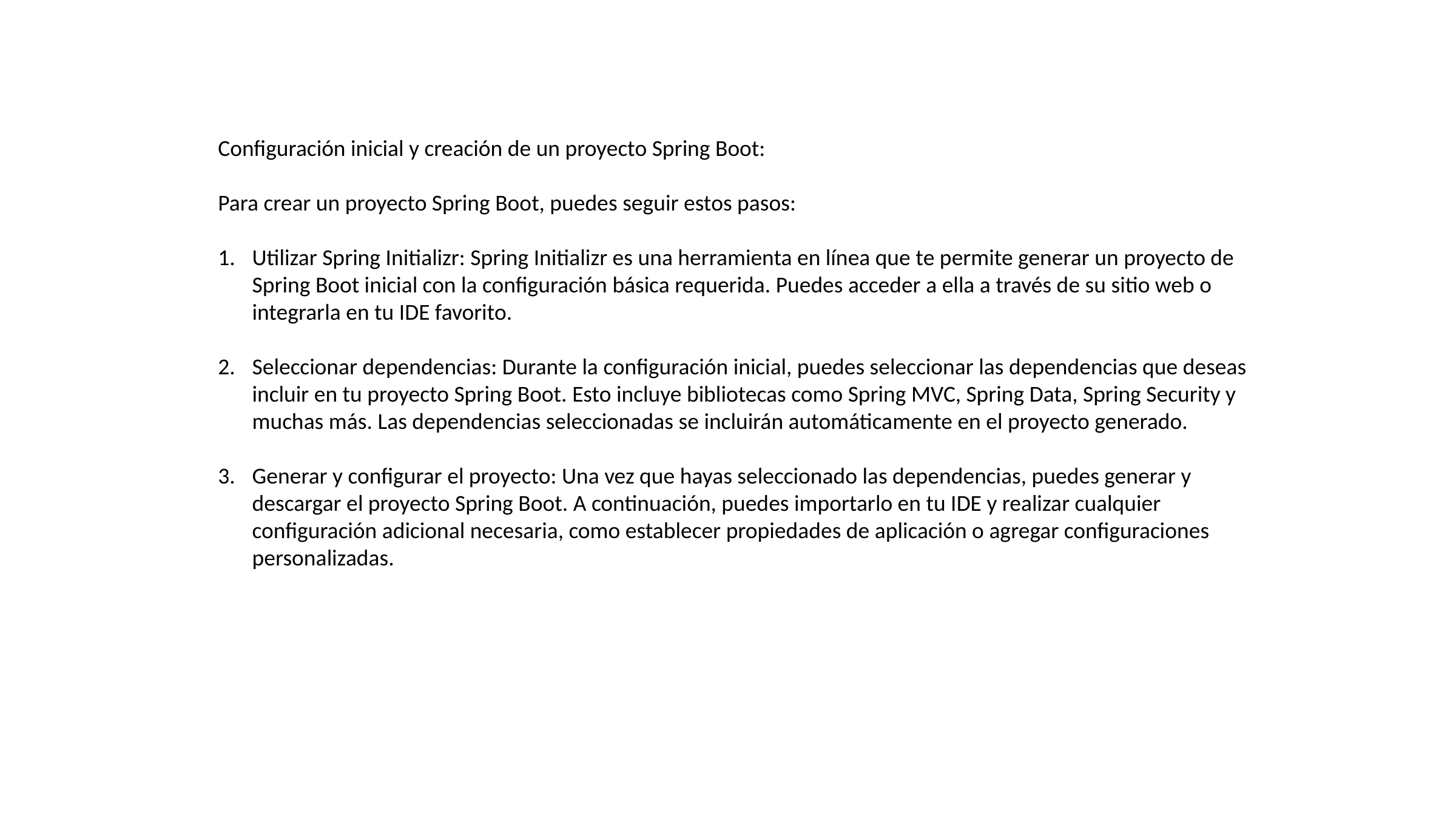

Configuración inicial y creación de un proyecto Spring Boot:

Para crear un proyecto Spring Boot, puedes seguir estos pasos:

Utilizar Spring Initializr: Spring Initializr es una herramienta en línea que te permite generar un proyecto de Spring Boot inicial con la configuración básica requerida. Puedes acceder a ella a través de su sitio web o integrarla en tu IDE favorito.

Seleccionar dependencias: Durante la configuración inicial, puedes seleccionar las dependencias que deseas incluir en tu proyecto Spring Boot. Esto incluye bibliotecas como Spring MVC, Spring Data, Spring Security y muchas más. Las dependencias seleccionadas se incluirán automáticamente en el proyecto generado.

Generar y configurar el proyecto: Una vez que hayas seleccionado las dependencias, puedes generar y descargar el proyecto Spring Boot. A continuación, puedes importarlo en tu IDE y realizar cualquier configuración adicional necesaria, como establecer propiedades de aplicación o agregar configuraciones personalizadas.